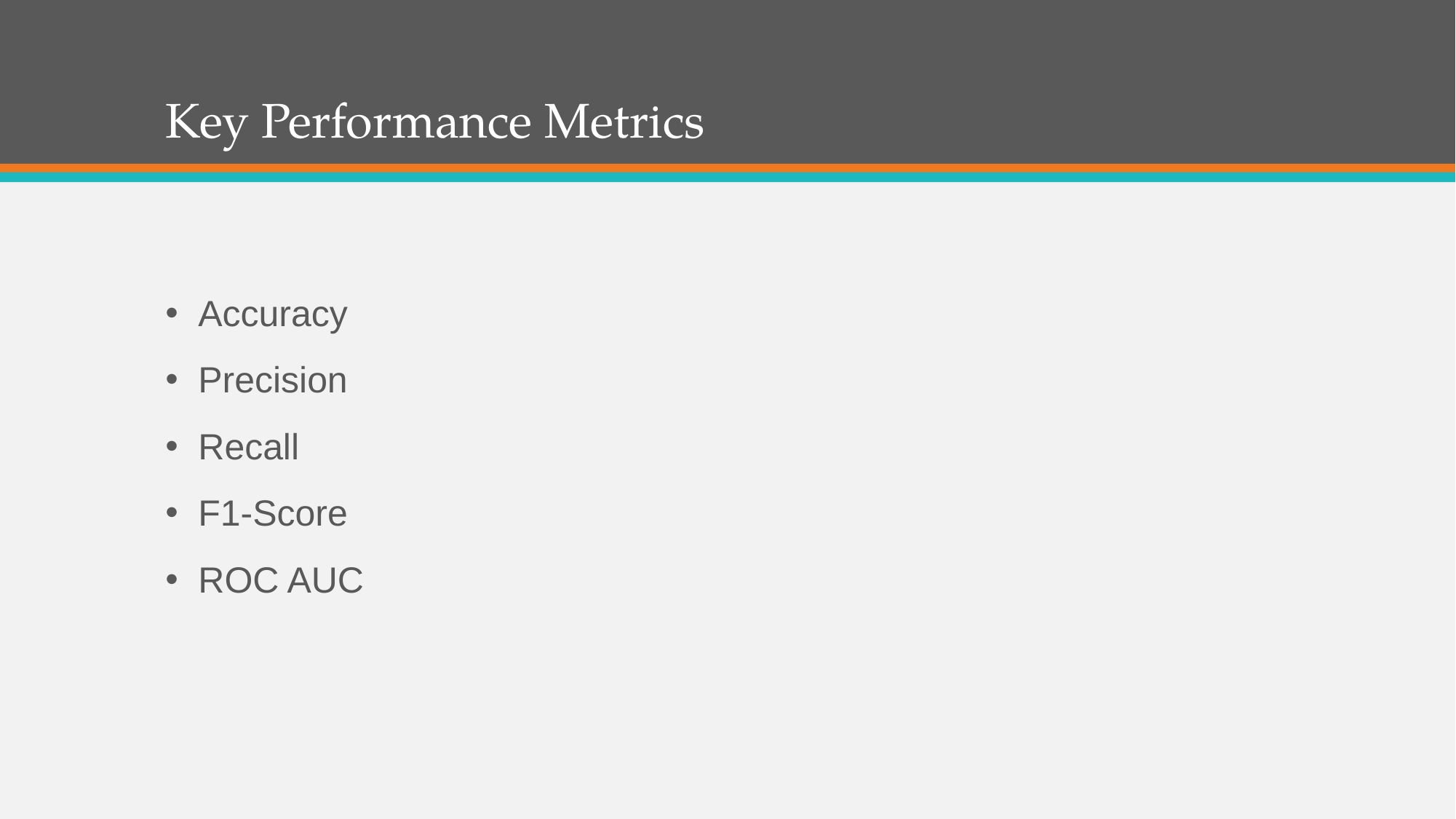

# Key Performance Metrics

Accuracy
Precision
Recall
F1-Score
ROC AUC